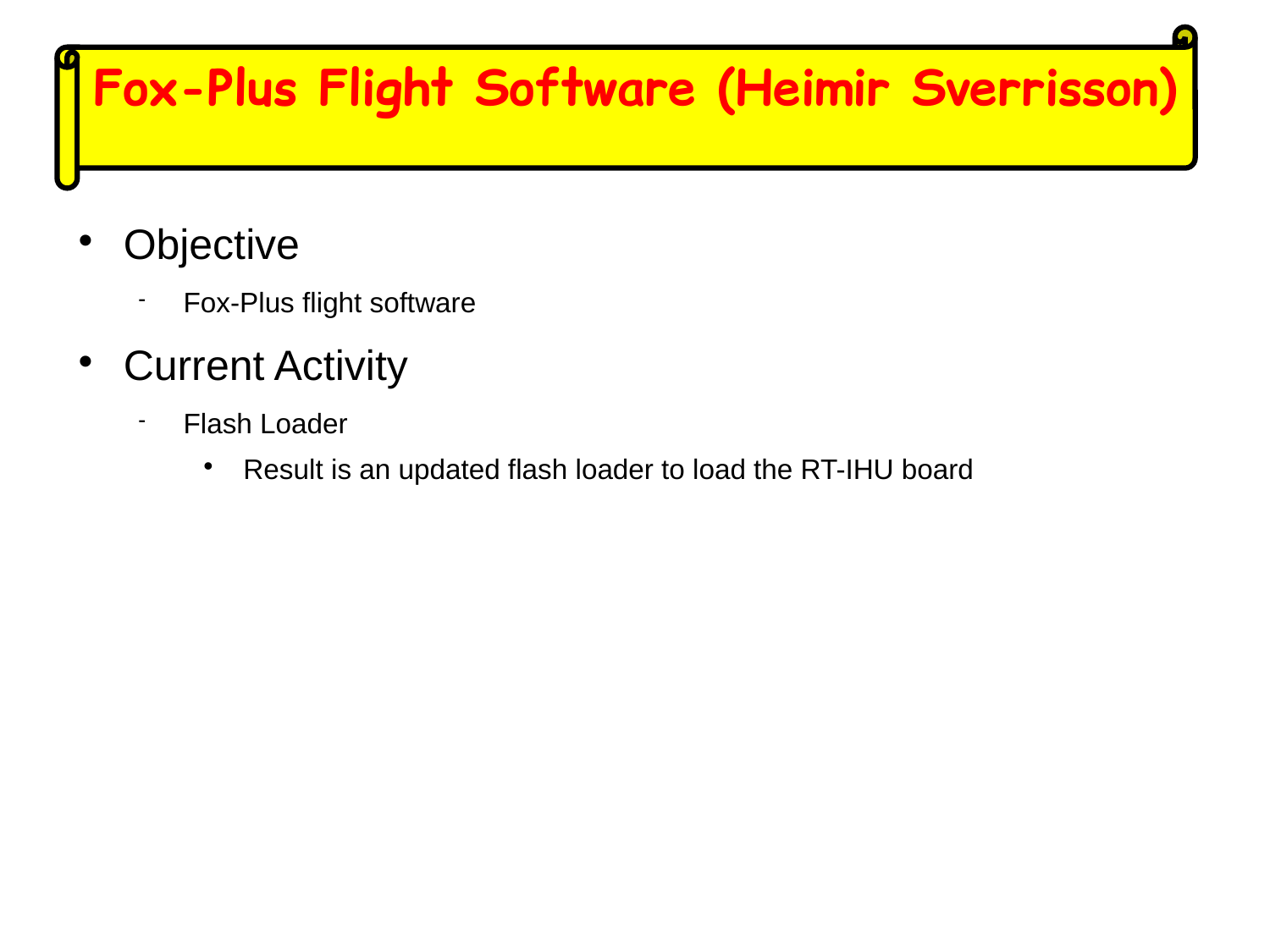

Fox-Plus Flight Software (Heimir Sverrisson)
# Objective
Fox-Plus flight software
Current Activity
Flash Loader
Result is an updated flash loader to load the RT-IHU board